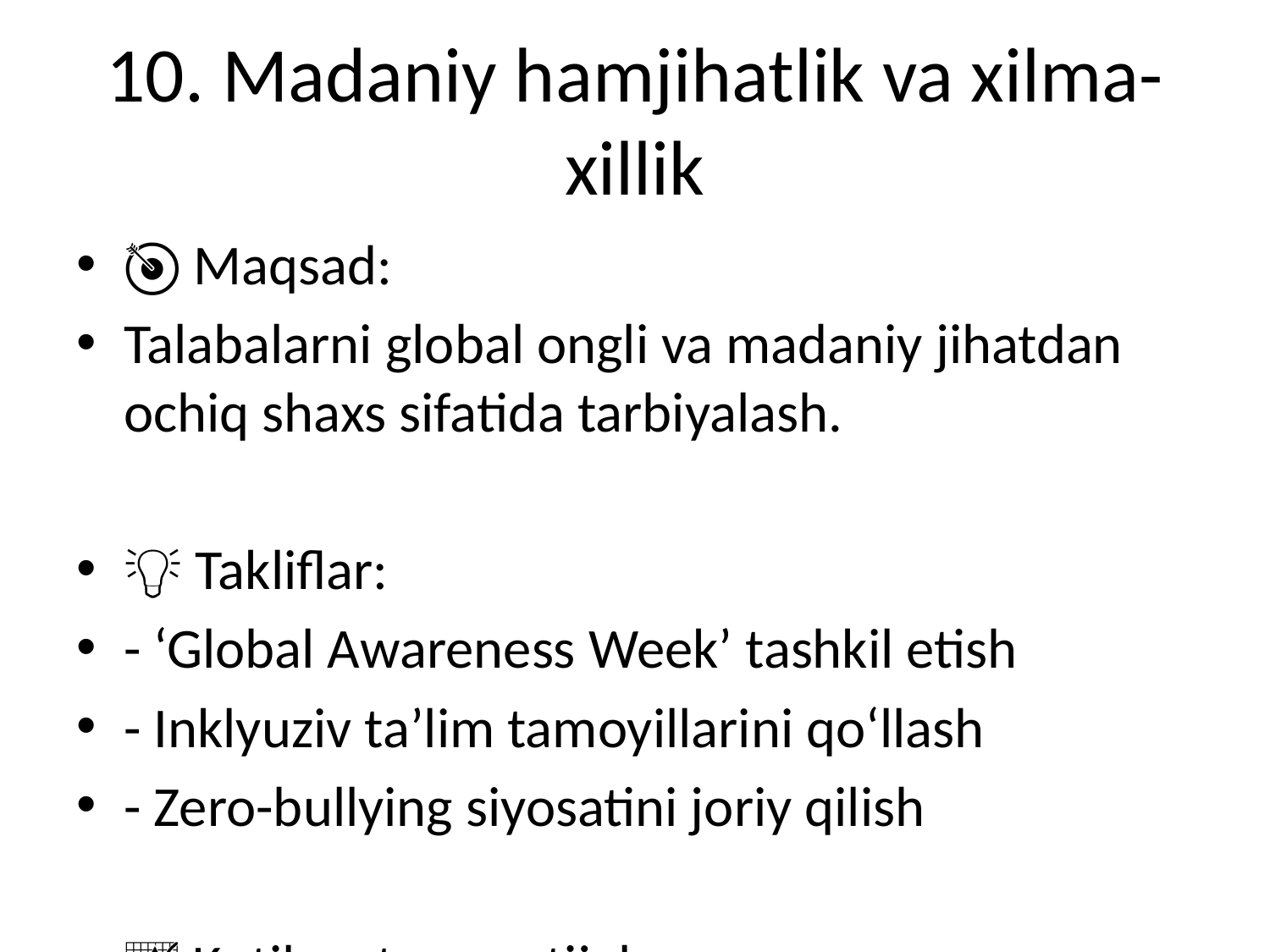

# 10. Madaniy hamjihatlik va xilma-xillik
🎯 Maqsad:
Talabalarni global ongli va madaniy jihatdan ochiq shaxs sifatida tarbiyalash.

💡 Takliflar:
- ‘Global Awareness Week’ tashkil etish
- Inklyuziv ta’lim tamoyillarini qo‘llash
- Zero-bullying siyosatini joriy qilish

📈 Kutilayotgan natijalar:
- Hurmat va bag‘rikenglik muhiti
- Jamiyatda faol va ongli shaxslar